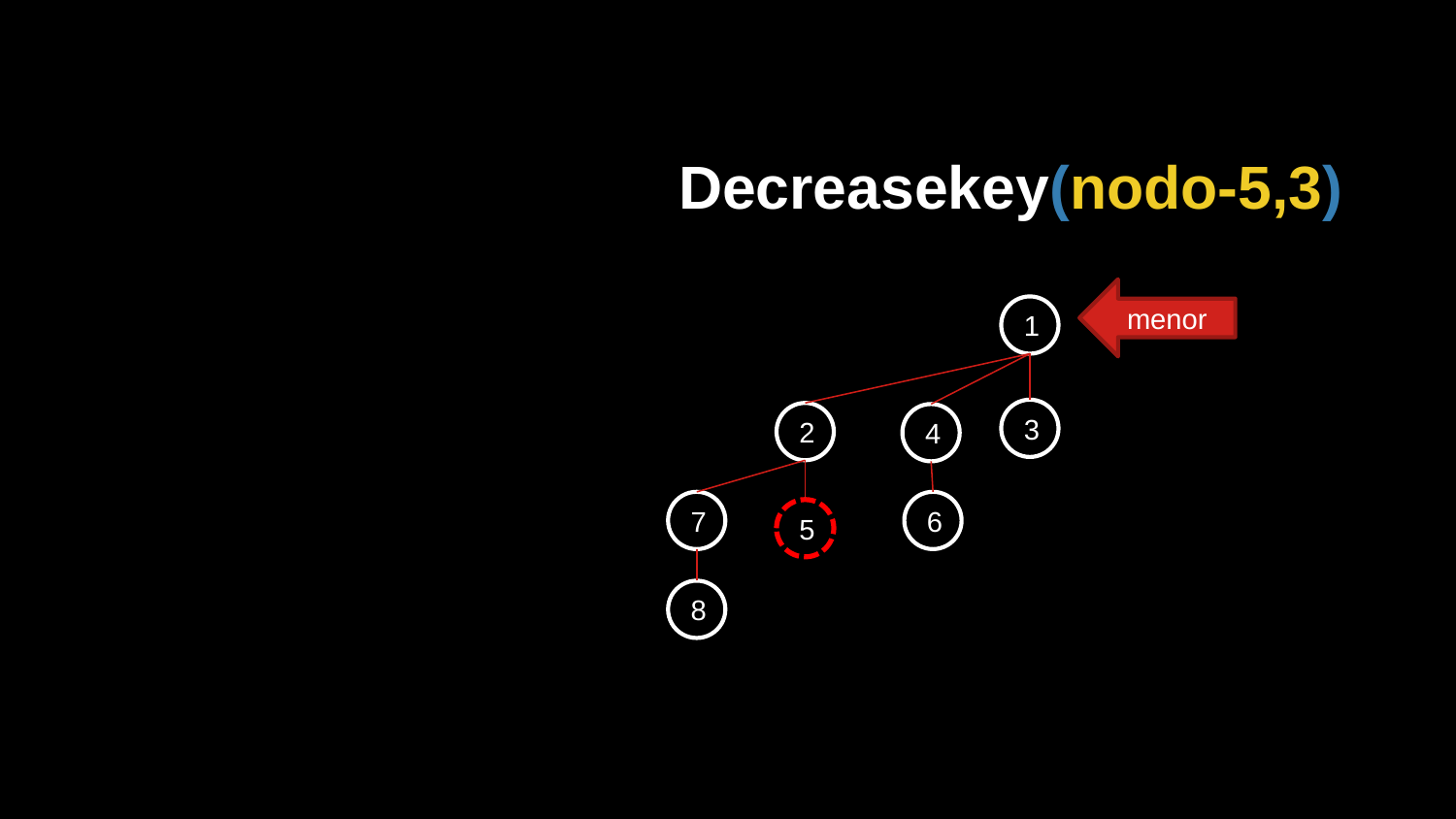

# Decreasekey(nodo-5,3)
menor
1
3
2
4
7
6
5
8